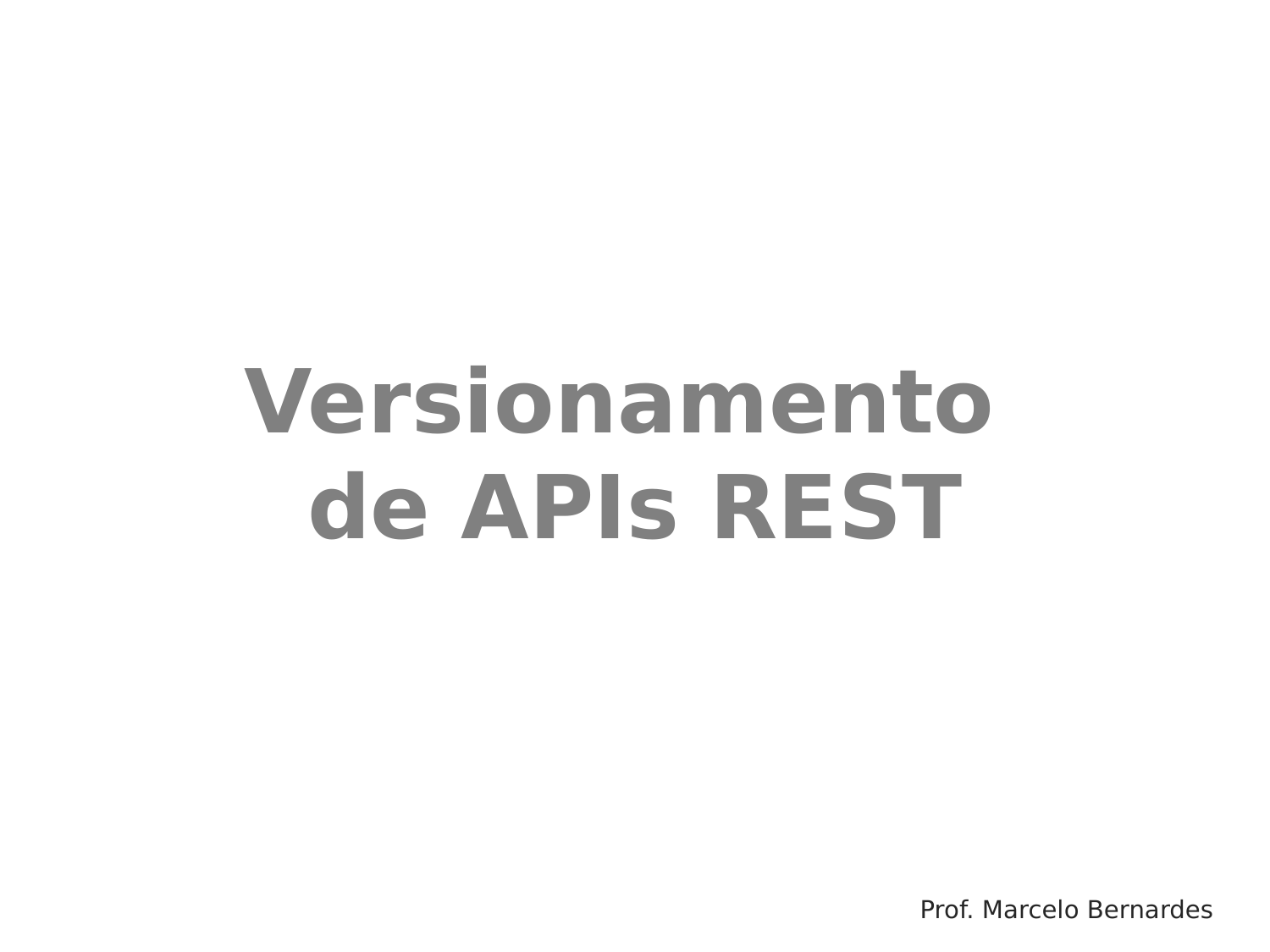

Versionamento
de APIs REST
Prof. Marcelo Bernardes